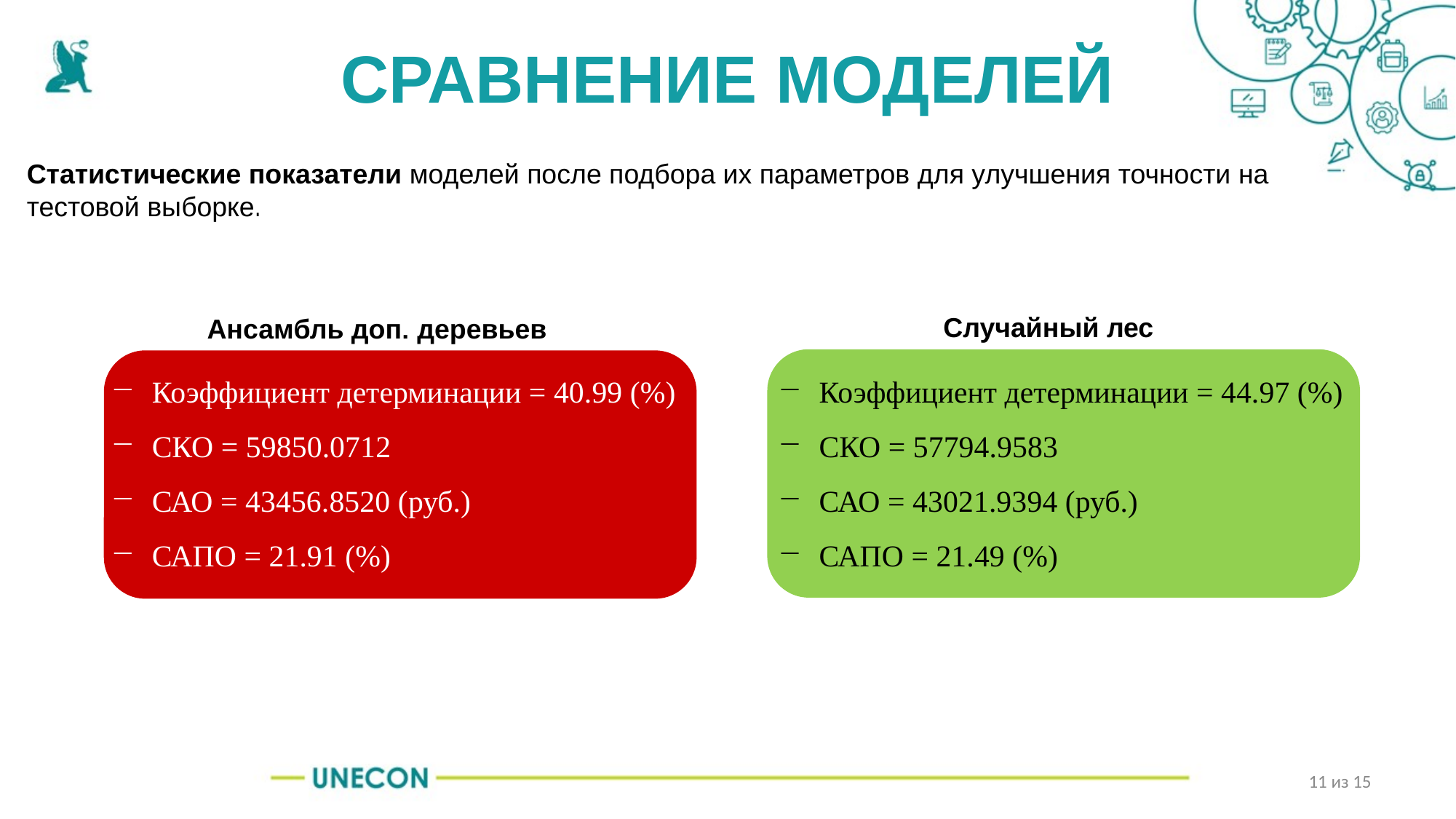

# СРАВНЕНИЕ МОДЕЛЕЙ
Статистические показатели моделей после подбора их параметров для улучшения точности на тестовой выборке.
Случайный лес
Ансамбль доп. деревьев
Коэффициент детерминации = 44.97 (%)
СКО = 57794.9583
САО = 43021.9394 (руб.)
САПО = 21.49 (%)
Коэффициент детерминации = 40.99 (%)
СКО = 59850.0712
САО = 43456.8520 (руб.)
САПО = 21.91 (%)

11 из 15